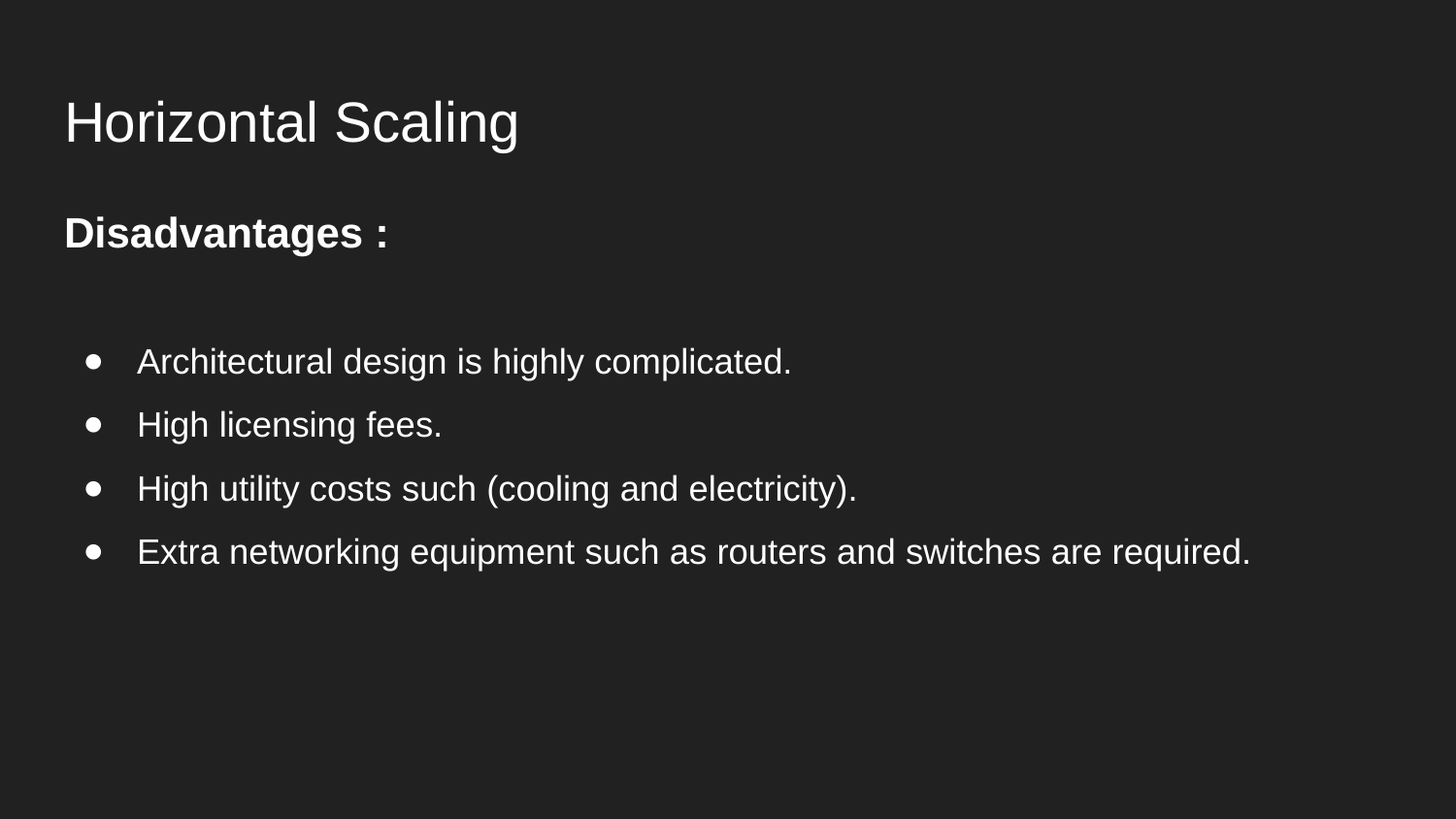

# Horizontal Scaling
Disadvantages :
Architectural design is highly complicated.
High licensing fees.
High utility costs such (cooling and electricity).
Extra networking equipment such as routers and switches are required.